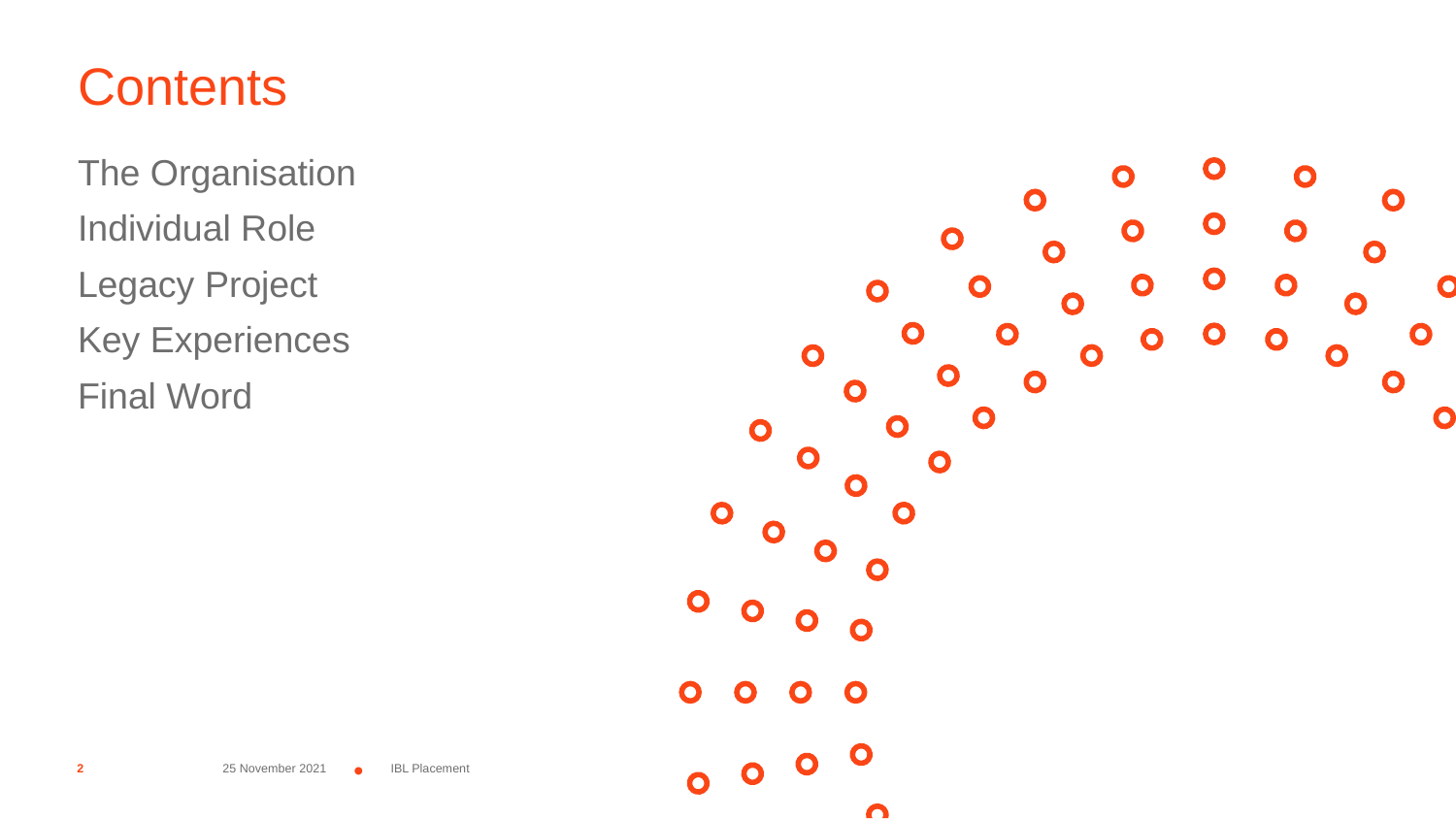

# Contents
The Organisation
Individual Role
Legacy Project
Key Experiences
Final Word